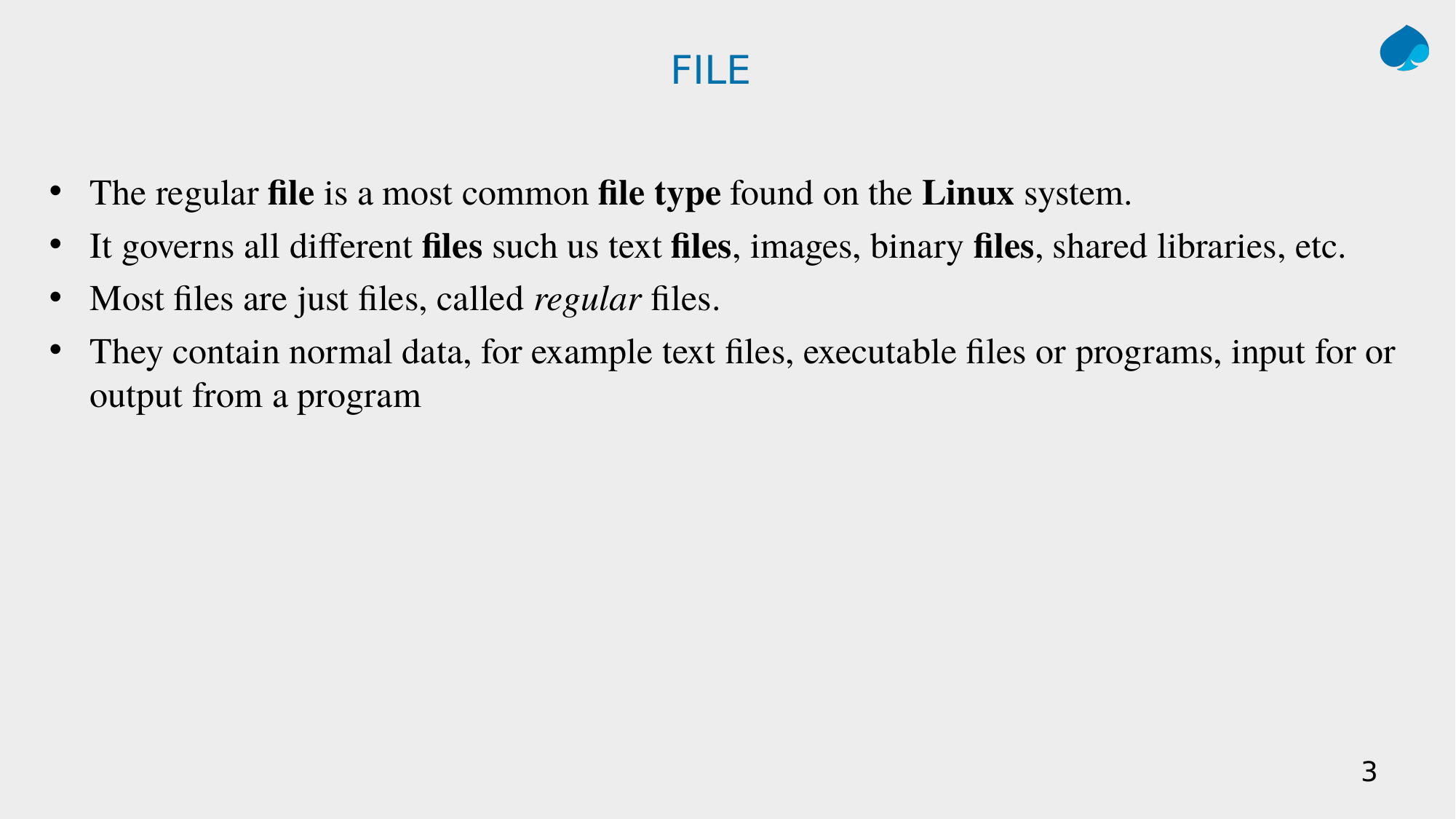

# FILE
The regular file is a most common file type found on the Linux system.
It governs all different files such us text files, images, binary files, shared libraries, etc.
Most files are just files, called regular files.
They contain normal data, for example text files, executable files or programs, input for or output from a program
3